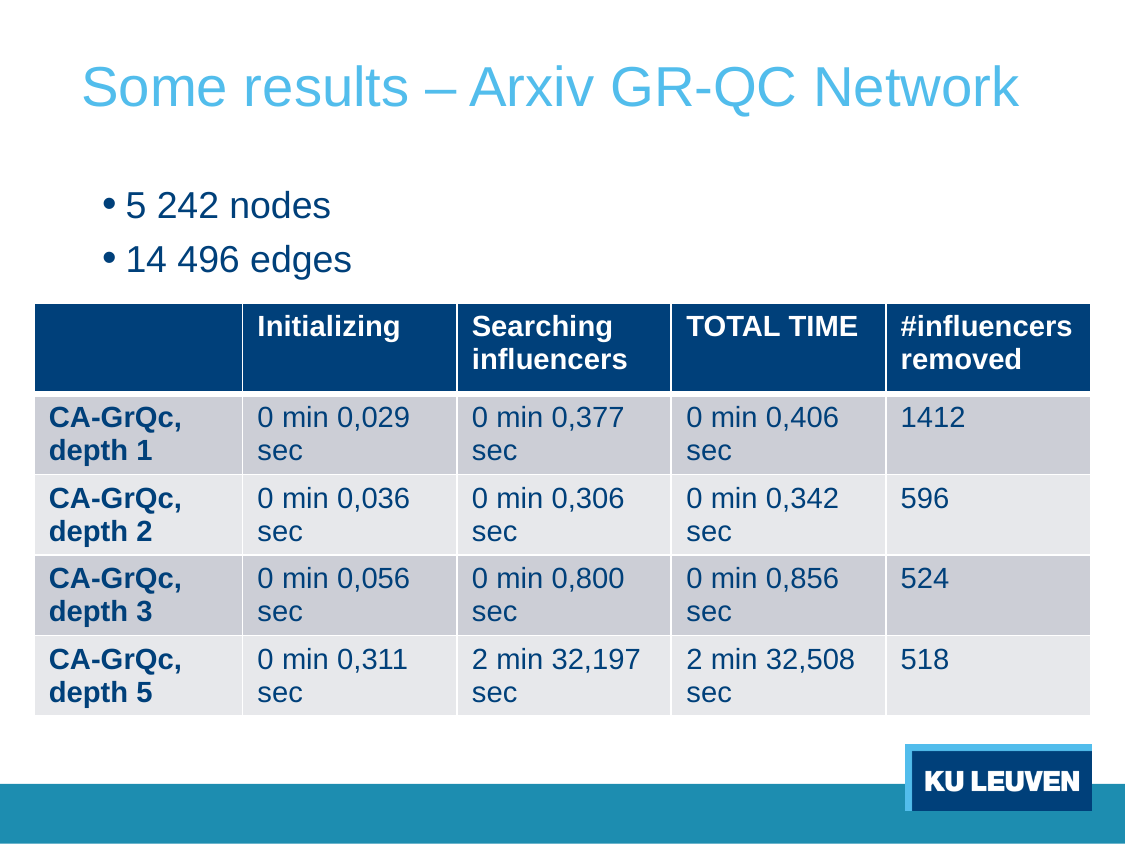

# Some results – Arxiv GR-QC Network
5 242 nodes
14 496 edges

|  | Initializing | Searching influencers | TOTAL TIME | #influencers removed |
| --- | --- | --- | --- | --- |
| CA-GrQc, depth 1 | 0 min 0,029 sec | 0 min 0,377 sec | 0 min 0,406 sec | 1412 |
| CA-GrQc, depth 2 | 0 min 0,036 sec | 0 min 0,306 sec | 0 min 0,342 sec | 596 |
| CA-GrQc, depth 3 | 0 min 0,056 sec | 0 min 0,800 sec | 0 min 0,856 sec | 524 |
| CA-GrQc, depth 5 | 0 min 0,311 sec | 2 min 32,197 sec | 2 min 32,508 sec | 518 |